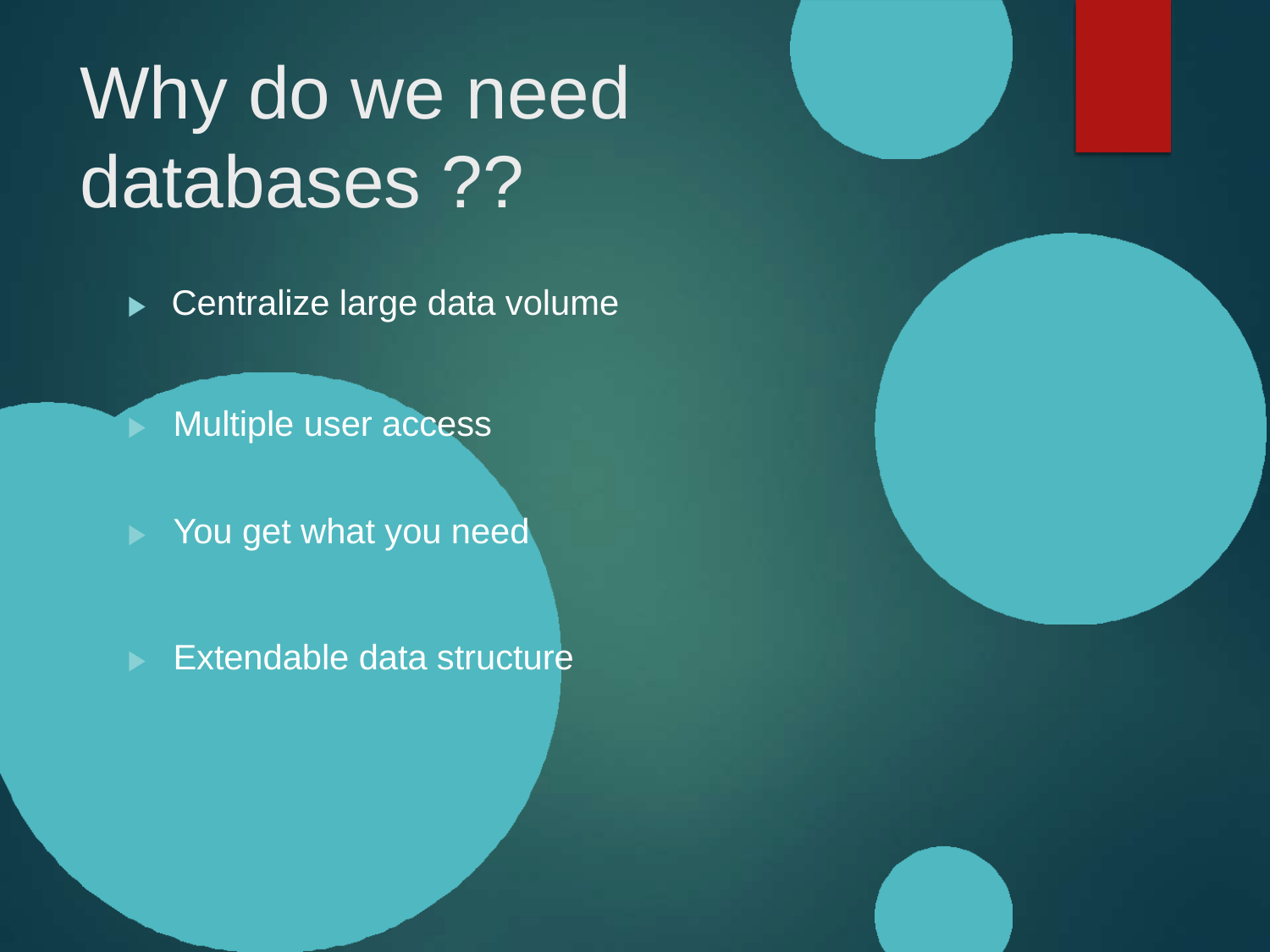

# Why do we need databases ??
▶ Centralize large data volume

▶  Multiple user access

▶  You get what you need

▶  Extendable data structure